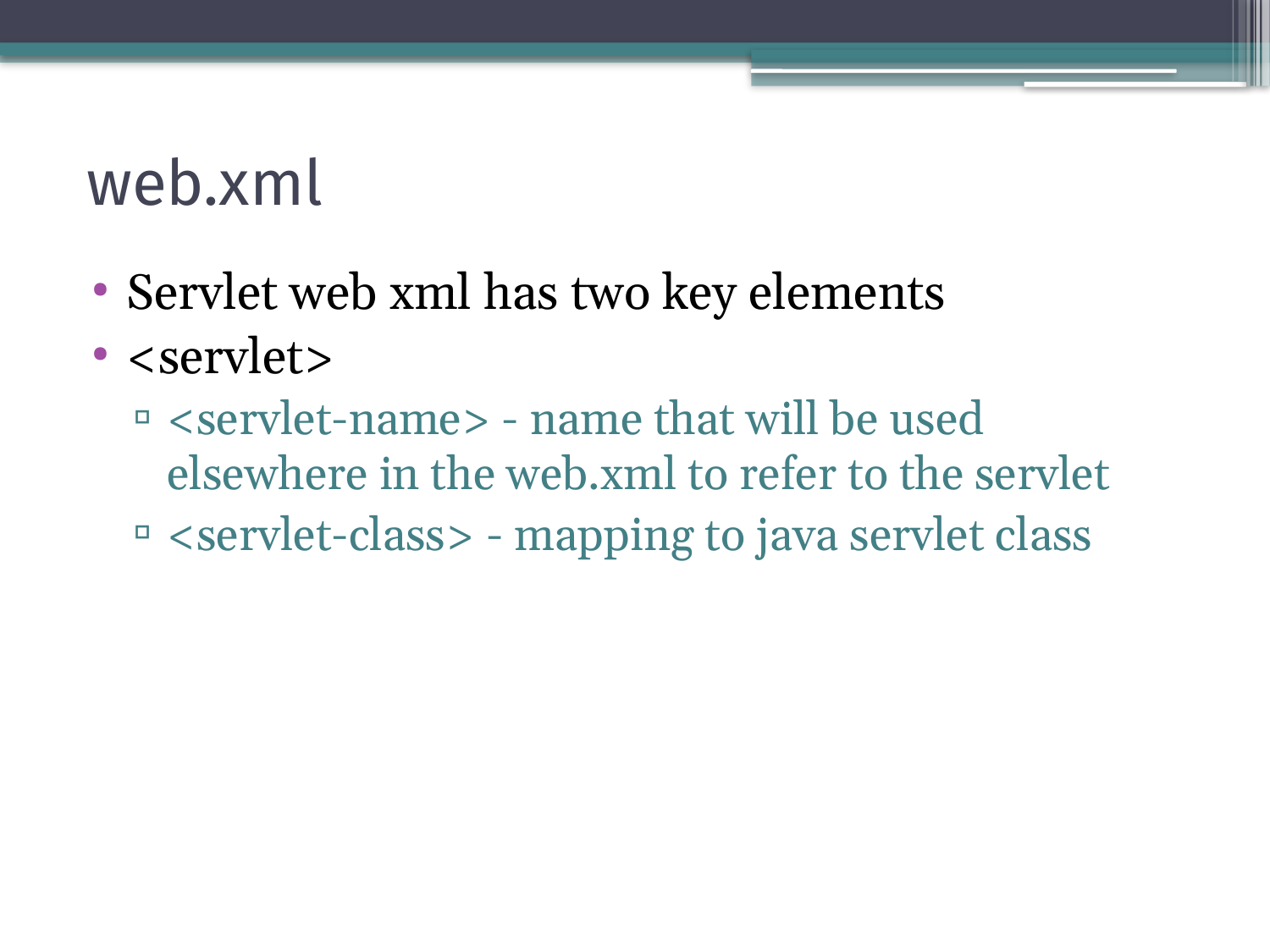

# web.xml
Servlet web xml has two key elements
<servlet>
<servlet-name> - name that will be used elsewhere in the web.xml to refer to the servlet
<servlet-class> - mapping to java servlet class